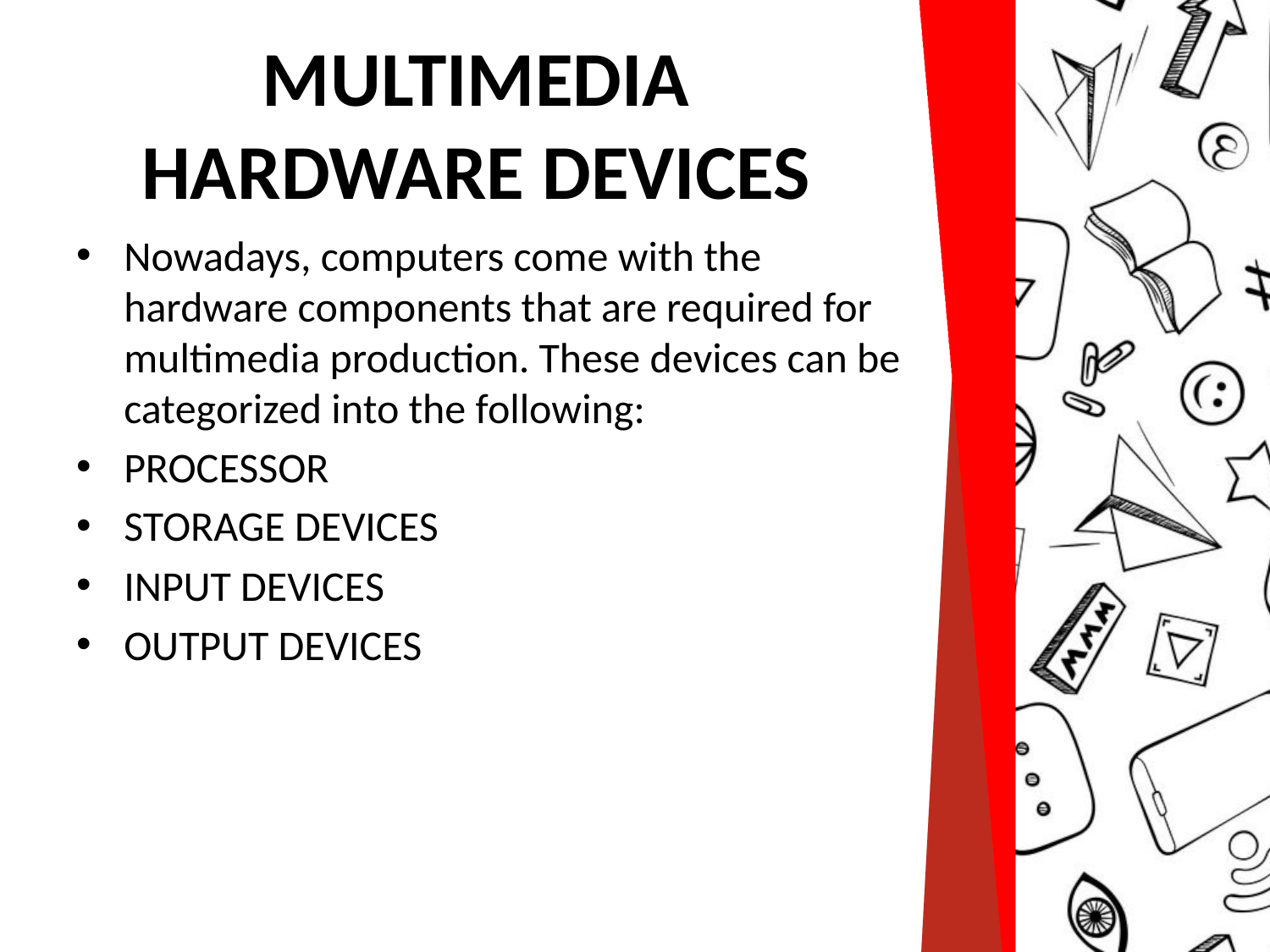

# MULTIMEDIA HARDWARE DEVICES
Nowadays, computers come with the hardware components that are required for multimedia production. These devices can be categorized into the following:
PROCESSOR
STORAGE DEVICES
INPUT DEVICES
OUTPUT DEVICES